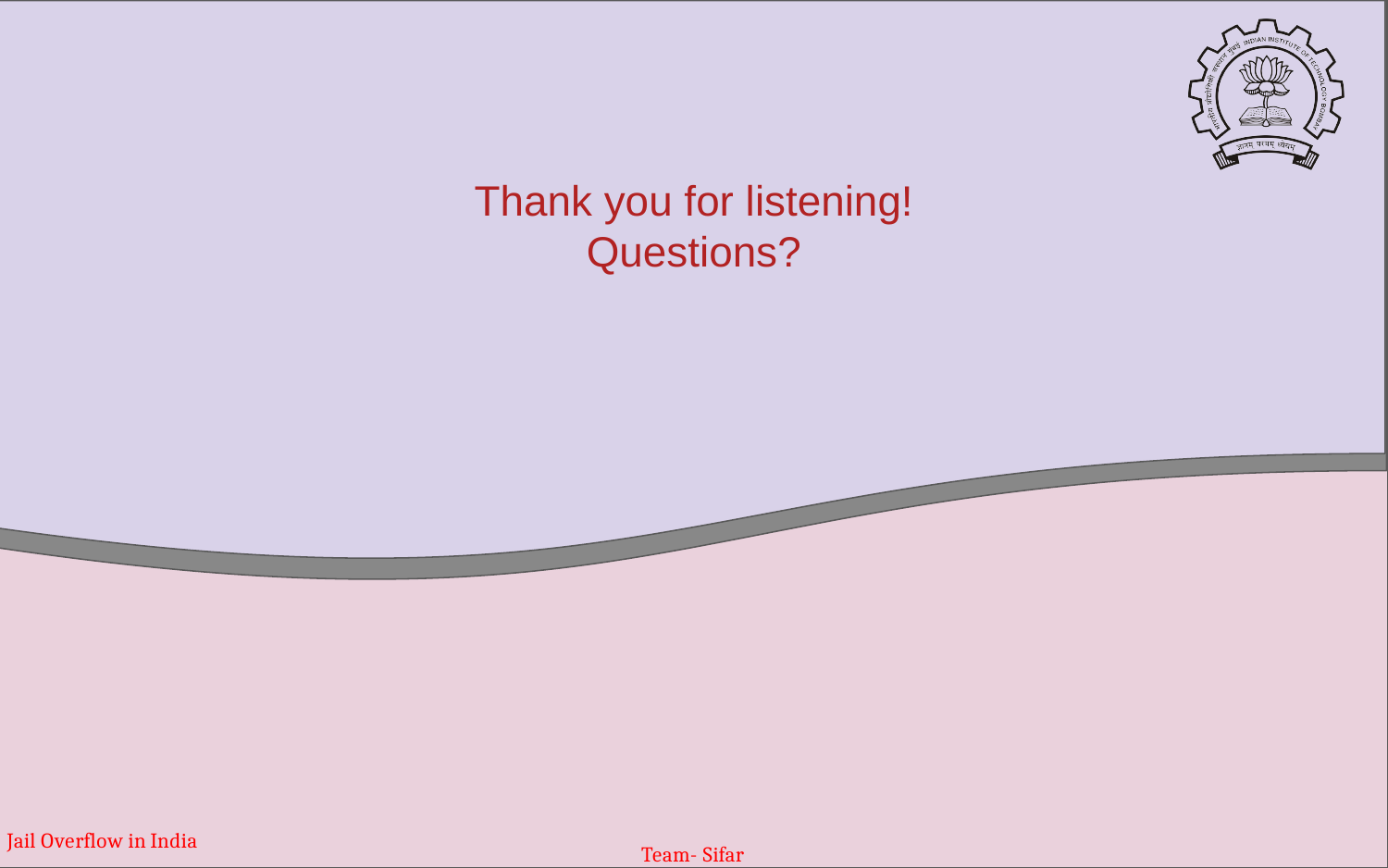

Thank you for listening!
Questions?
Jail Overflow in India